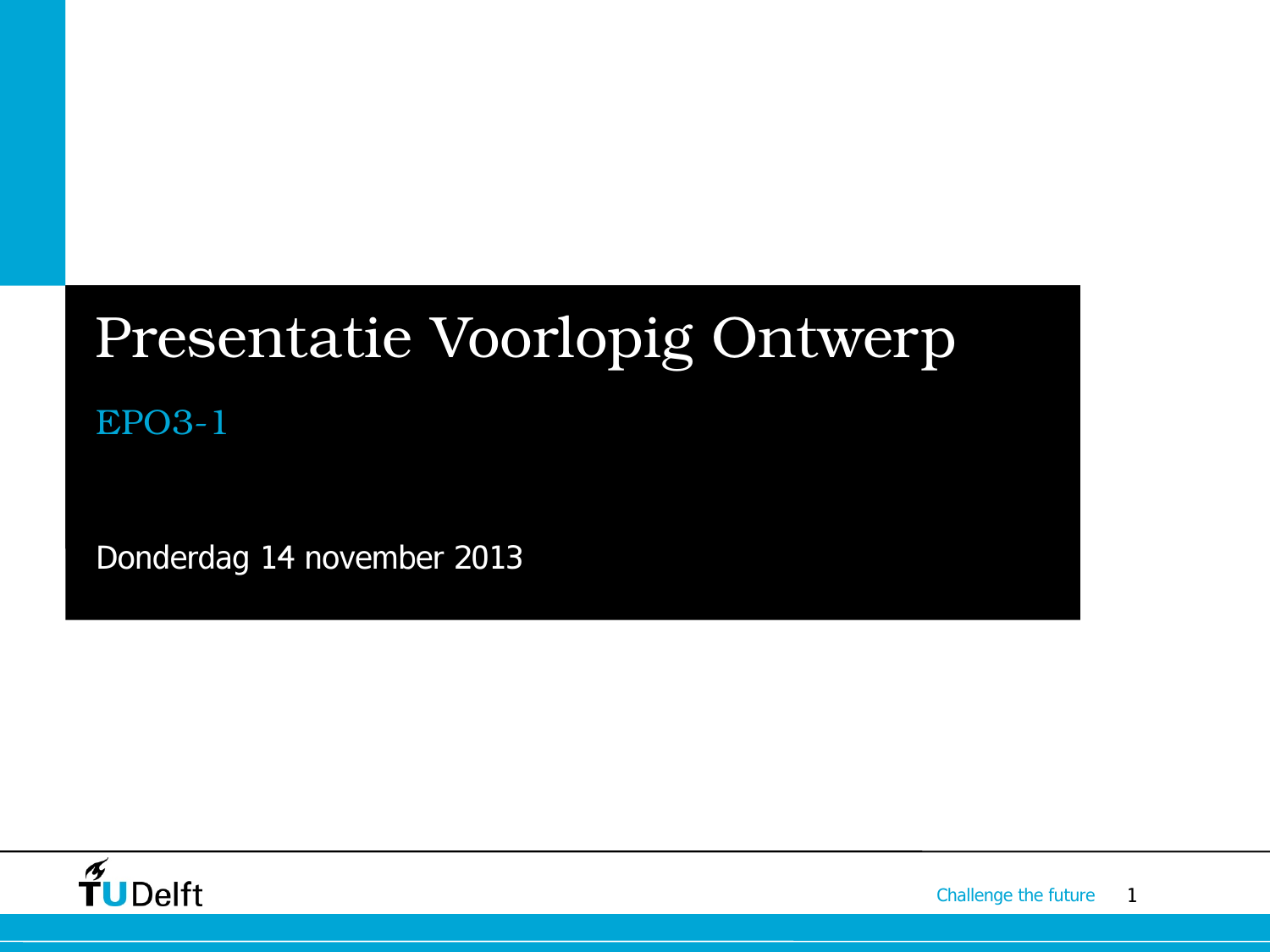

# Presentatie Voorlopig Ontwerp
EPO3-1
Donderdag 14 november 2013